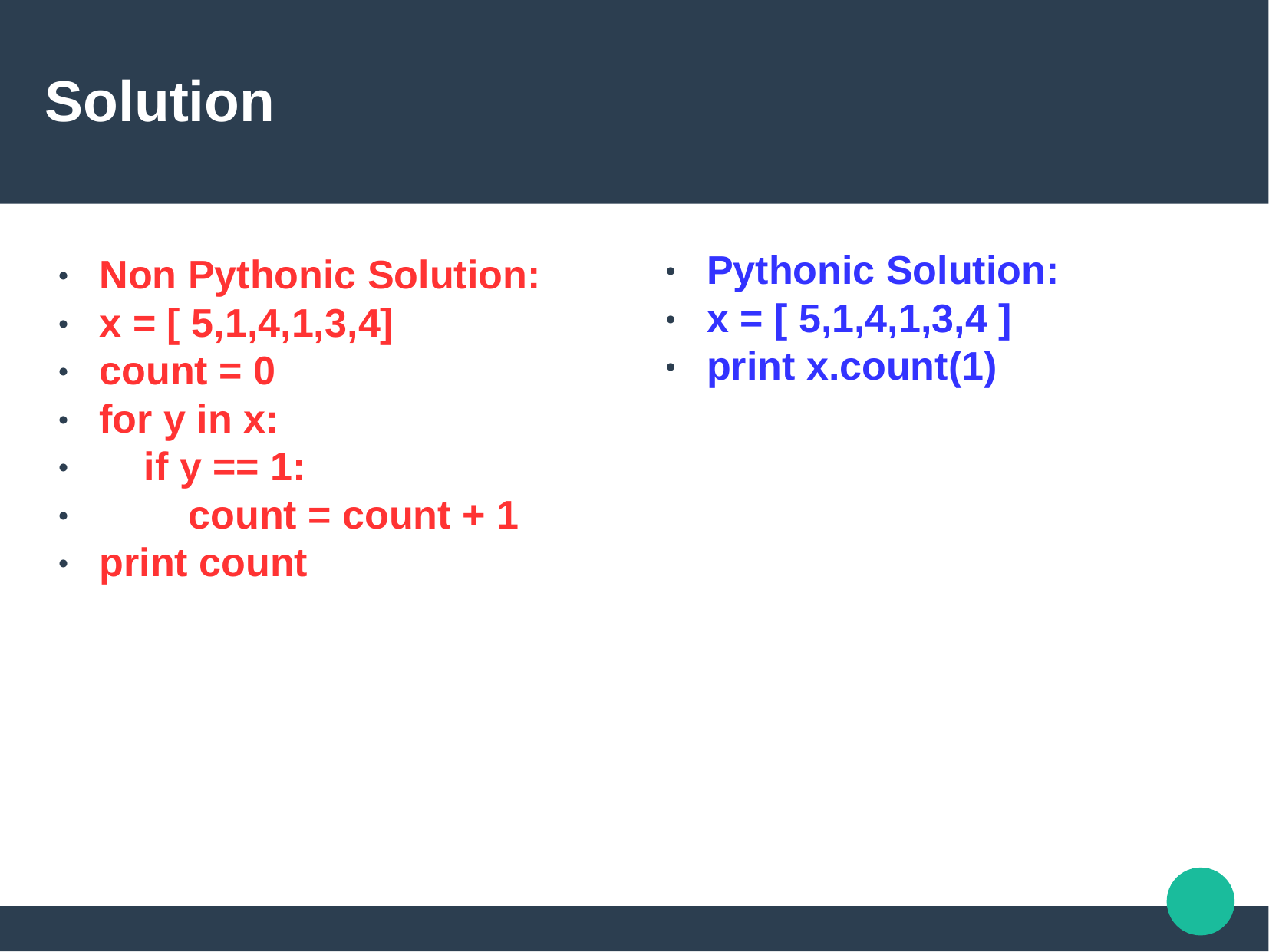

Solution
Pythonic Solution:
x = [ 5,1,4,1,3,4 ]
print x.count(1)
Non Pythonic Solution:
x = [ 5,1,4,1,3,4]
count = 0
for y in x:
    if y == 1:
        count = count + 1
print count